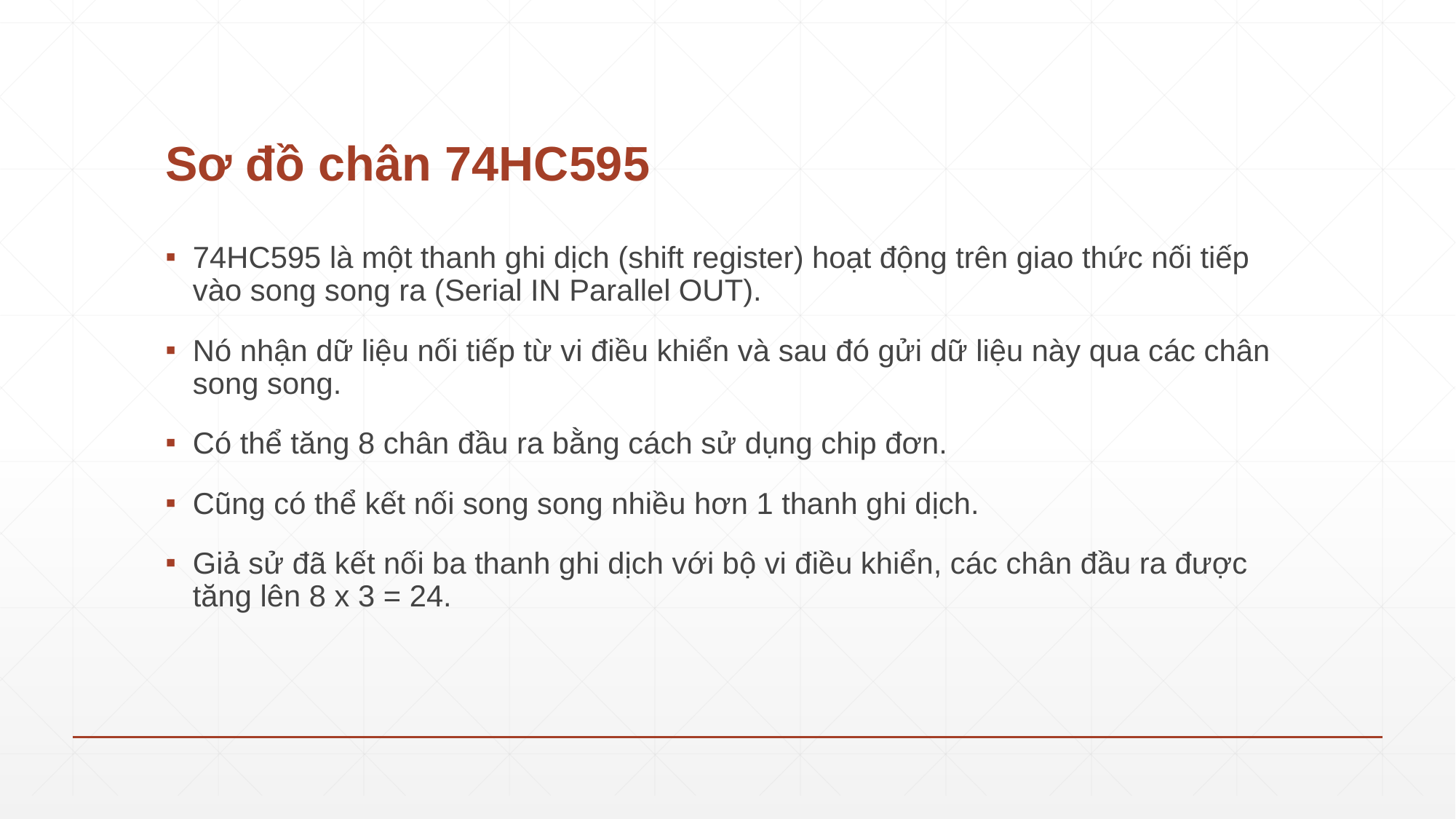

# Sơ đồ chân 74HC595
74HC595 là một thanh ghi dịch (shift register) hoạt động trên giao thức nối tiếp vào song song ra (Serial IN Parallel OUT).
Nó nhận dữ liệu nối tiếp từ vi điều khiển và sau đó gửi dữ liệu này qua các chân song song.
Có thể tăng 8 chân đầu ra bằng cách sử dụng chip đơn.
Cũng có thể kết nối song song nhiều hơn 1 thanh ghi dịch.
Giả sử đã kết nối ba thanh ghi dịch với bộ vi điều khiển, các chân đầu ra được tăng lên 8 x 3 = 24.